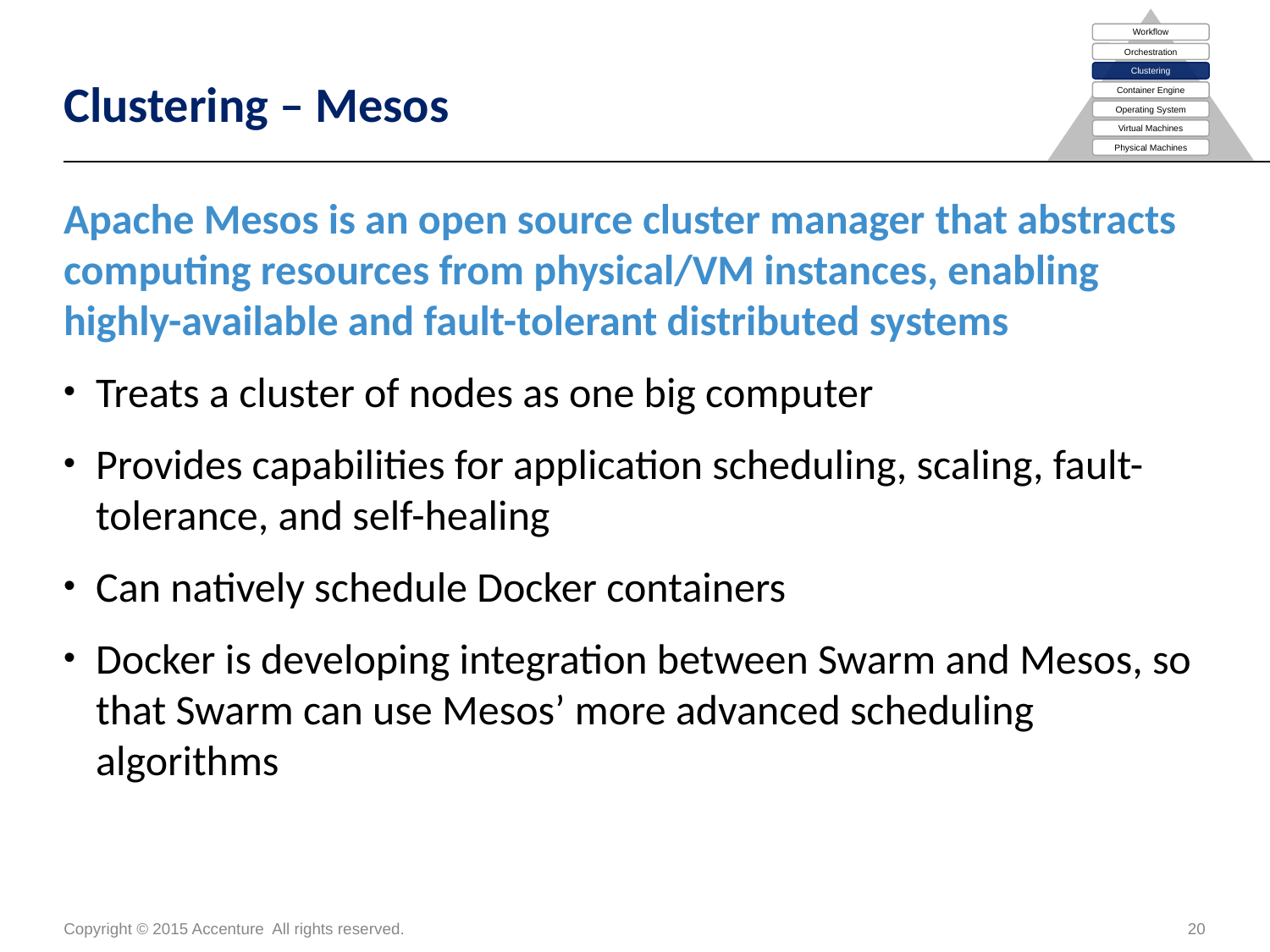

Workflow
Orchestration
Clustering
Container Engine
Operating System
Virtual Machines
Physical Machines
# Clustering – Mesos
Apache Mesos is an open source cluster manager that abstracts computing resources from physical/VM instances, enabling highly-available and fault-tolerant distributed systems
Treats a cluster of nodes as one big computer
Provides capabilities for application scheduling, scaling, fault-tolerance, and self-healing
Can natively schedule Docker containers
Docker is developing integration between Swarm and Mesos, so that Swarm can use Mesos’ more advanced scheduling algorithms